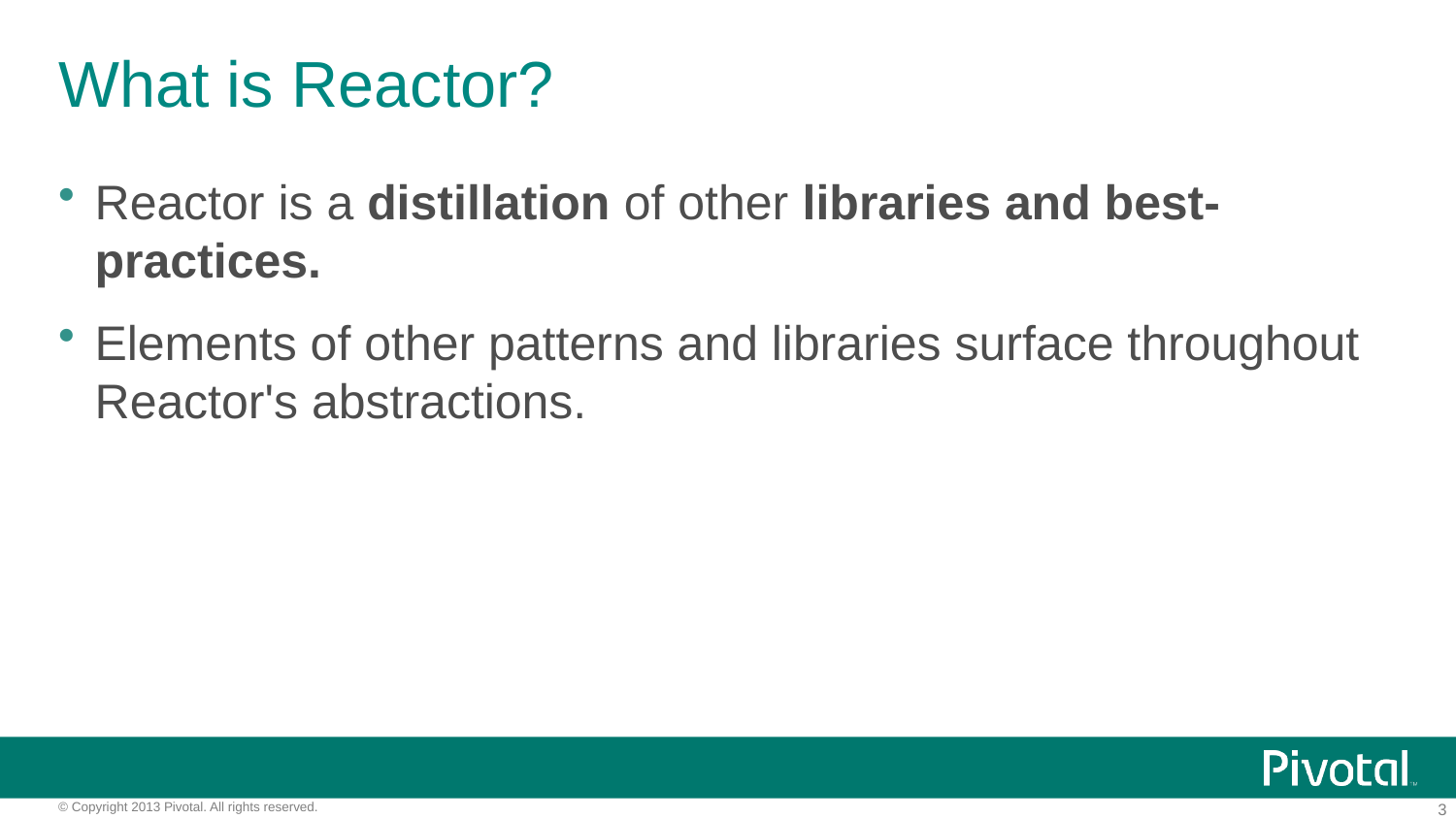

# What is Reactor?
Reactor is a distillation of other libraries and best-practices.
Elements of other patterns and libraries surface throughout Reactor's abstractions.